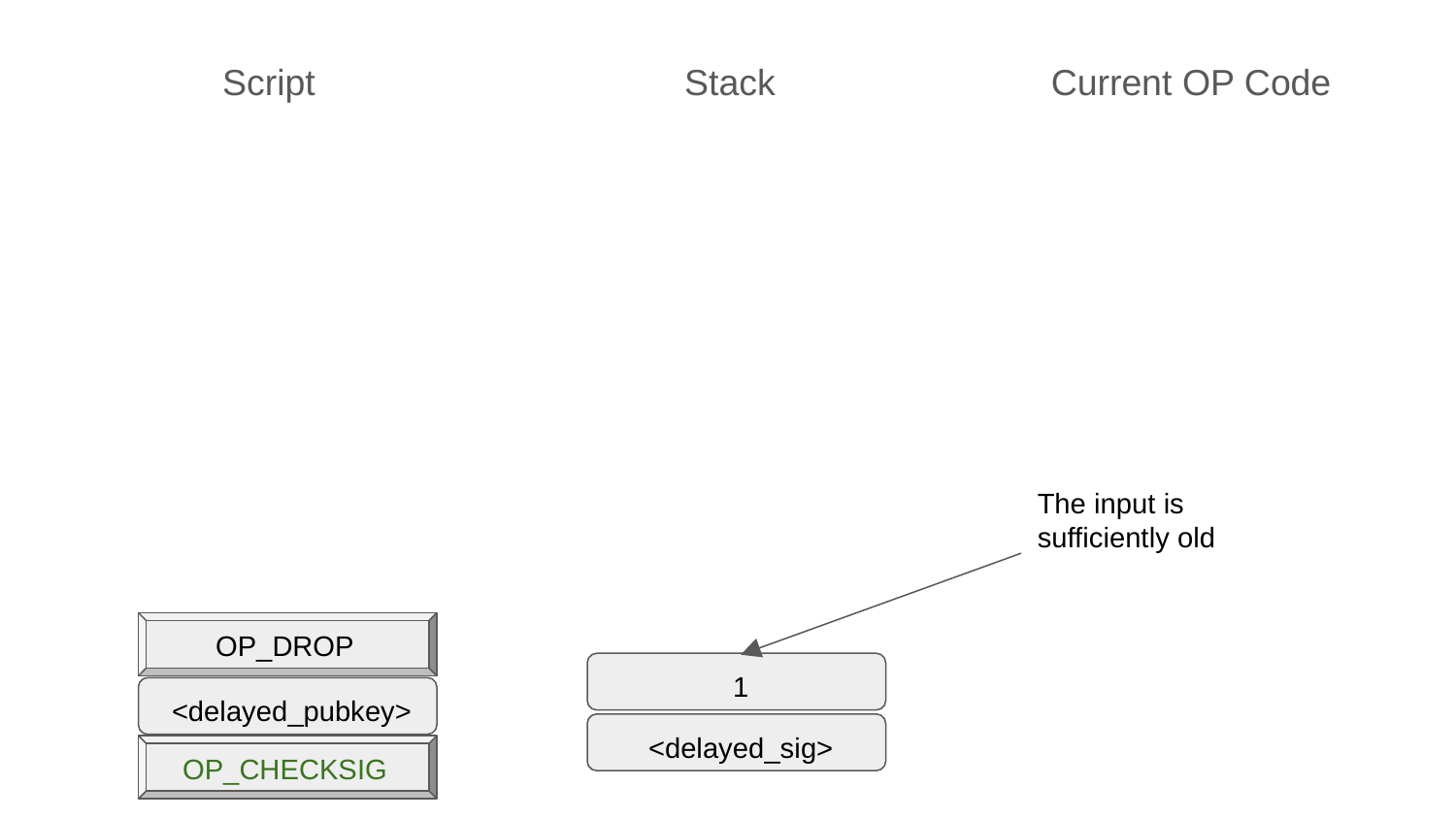

Script
Stack
Current OP Code
The input is sufficiently old

OP_DROP

1

<delayed_pubkey>

<delayed_sig>

OP_CHECKSIG